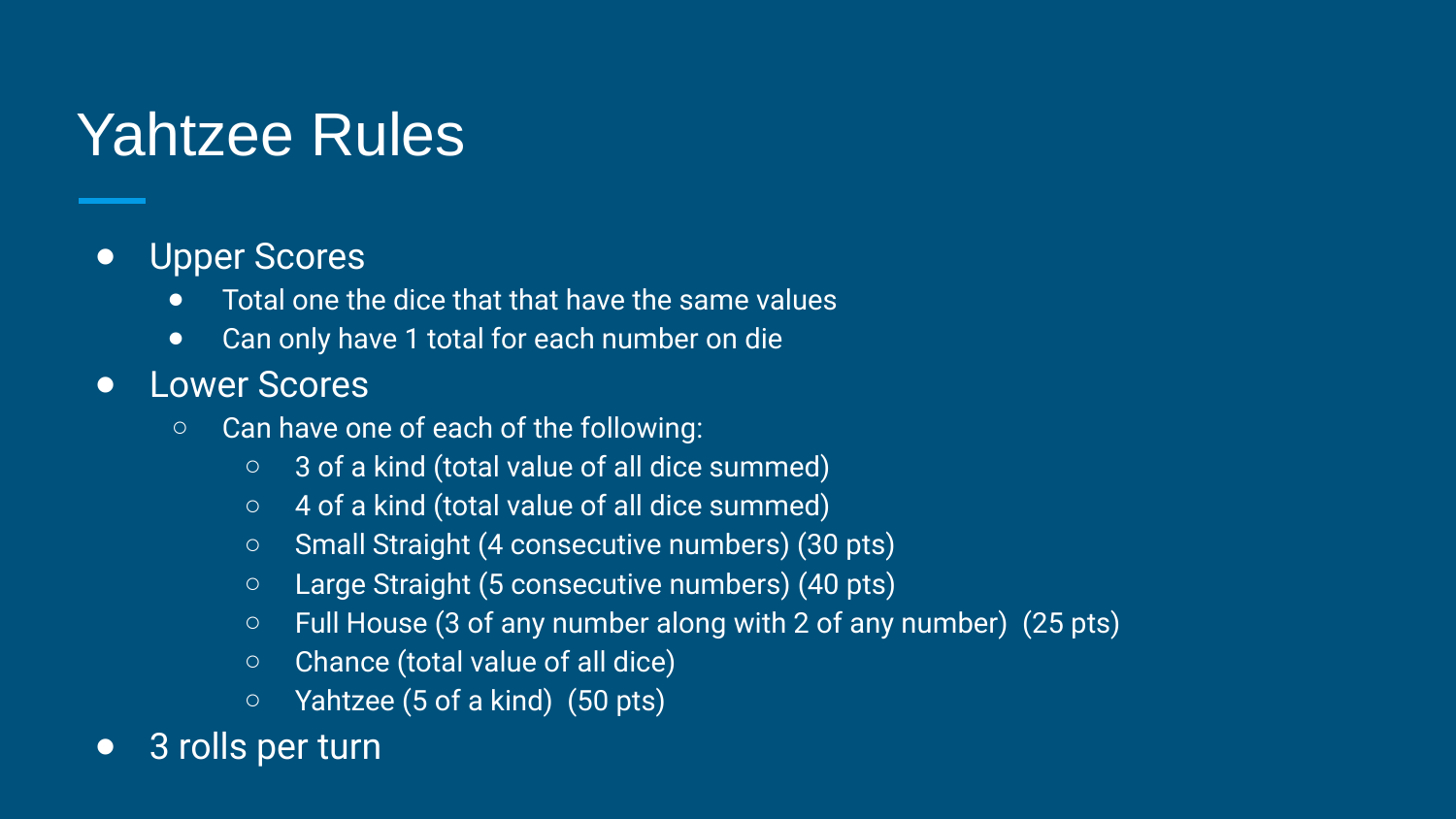

# Yahtzee Rules
Upper Scores
Total one the dice that that have the same values
Can only have 1 total for each number on die
Lower Scores
Can have one of each of the following:
3 of a kind (total value of all dice summed)
4 of a kind (total value of all dice summed)
Small Straight (4 consecutive numbers) (30 pts)
Large Straight (5 consecutive numbers) (40 pts)
Full House (3 of any number along with 2 of any number)  (25 pts)
Chance (total value of all dice)
Yahtzee (5 of a kind)  (50 pts)
3 rolls per turn